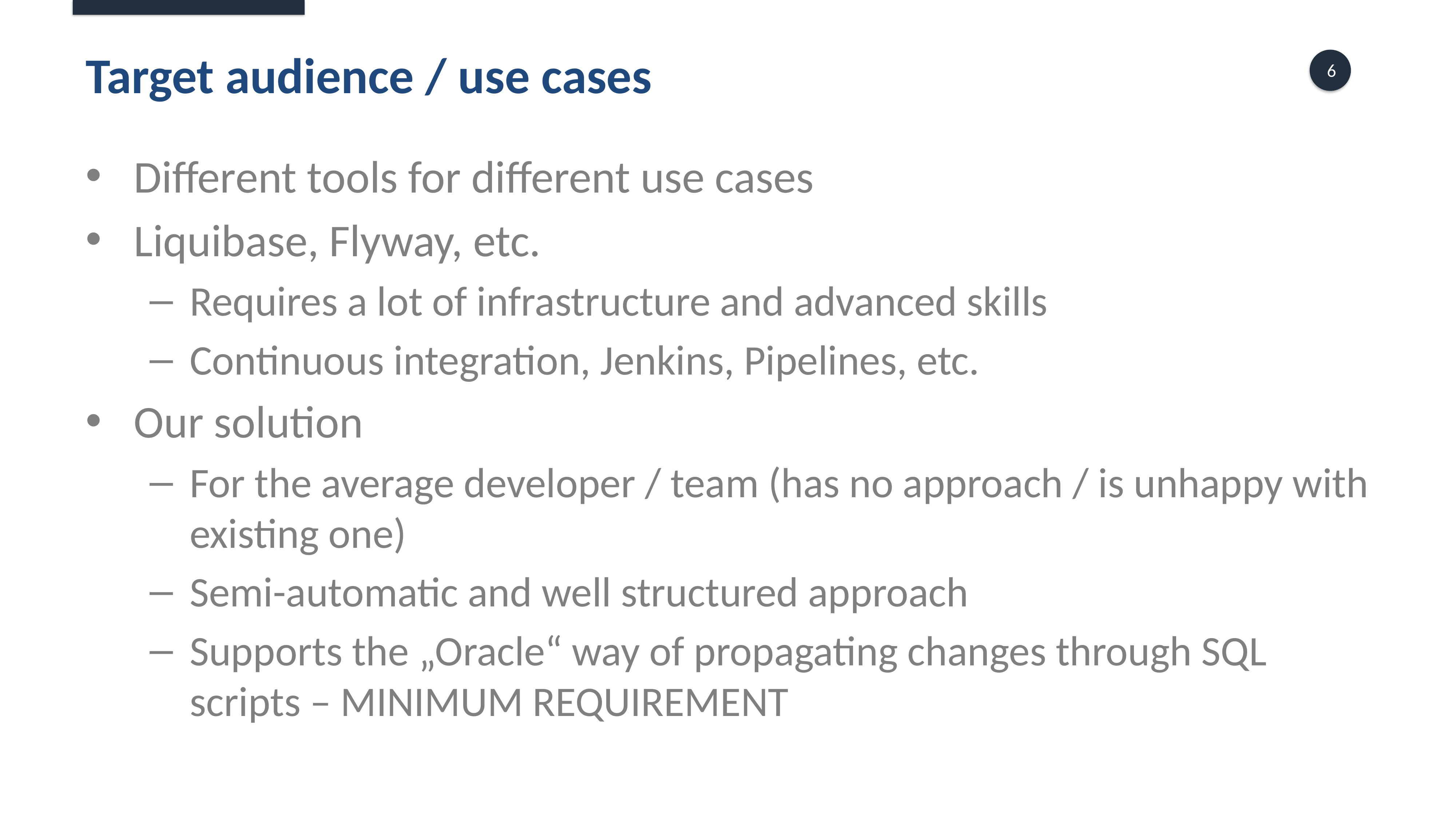

# Target audience / use cases
Different tools for different use cases
Liquibase, Flyway, etc.
Requires a lot of infrastructure and advanced skills
Continuous integration, Jenkins, Pipelines, etc.
Our solution
For the average developer / team (has no approach / is unhappy with existing one)
Semi-automatic and well structured approach
Supports the „Oracle“ way of propagating changes through SQL scripts – MINIMUM REQUIREMENT